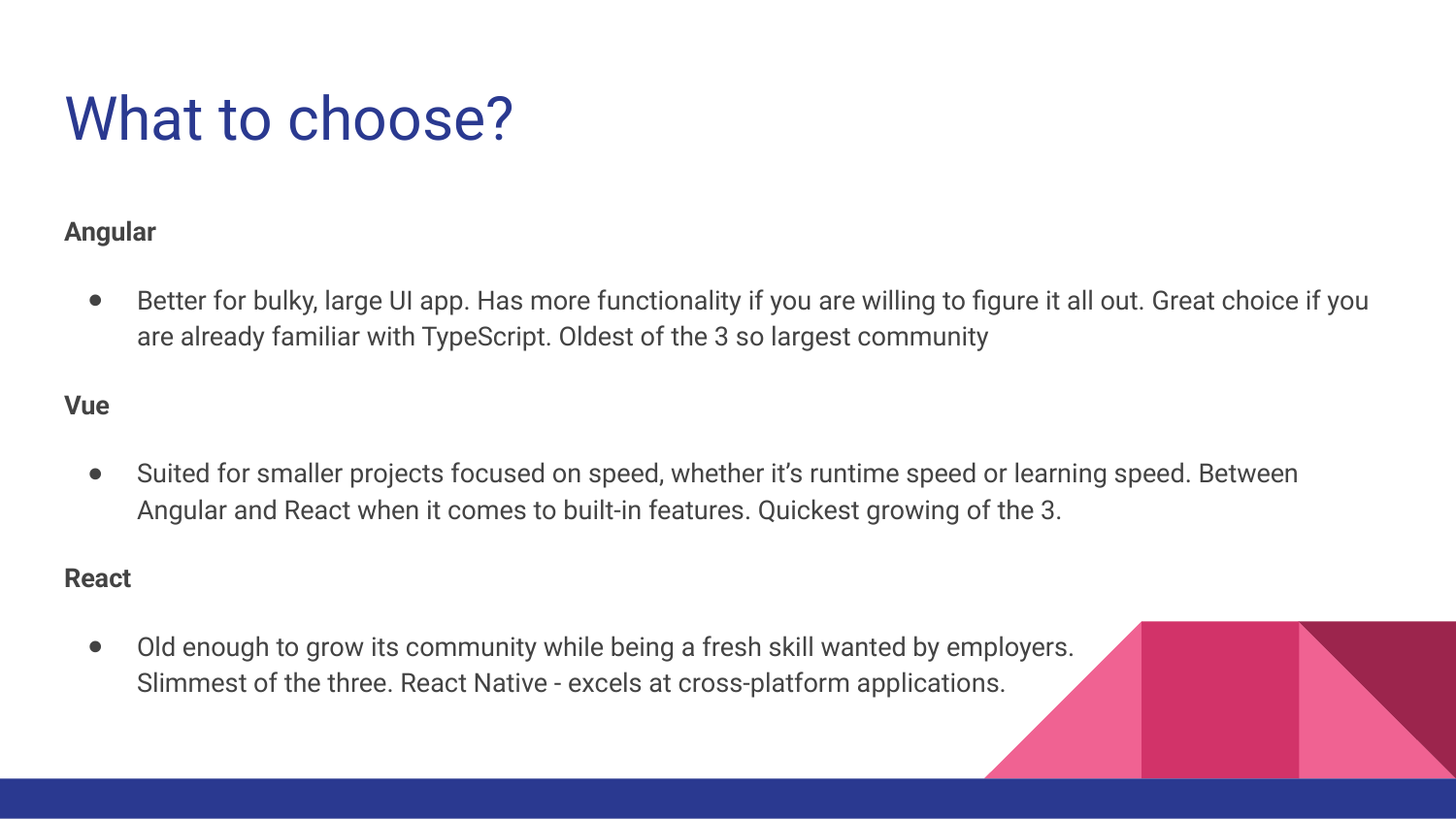

# What to choose?
Angular
Better for bulky, large UI app. Has more functionality if you are willing to figure it all out. Great choice if you are already familiar with TypeScript. Oldest of the 3 so largest community
Vue
Suited for smaller projects focused on speed, whether it’s runtime speed or learning speed. Between Angular and React when it comes to built-in features. Quickest growing of the 3.
React
Old enough to grow its community while being a fresh skill wanted by employers.
Slimmest of the three. React Native - excels at cross-platform applications.